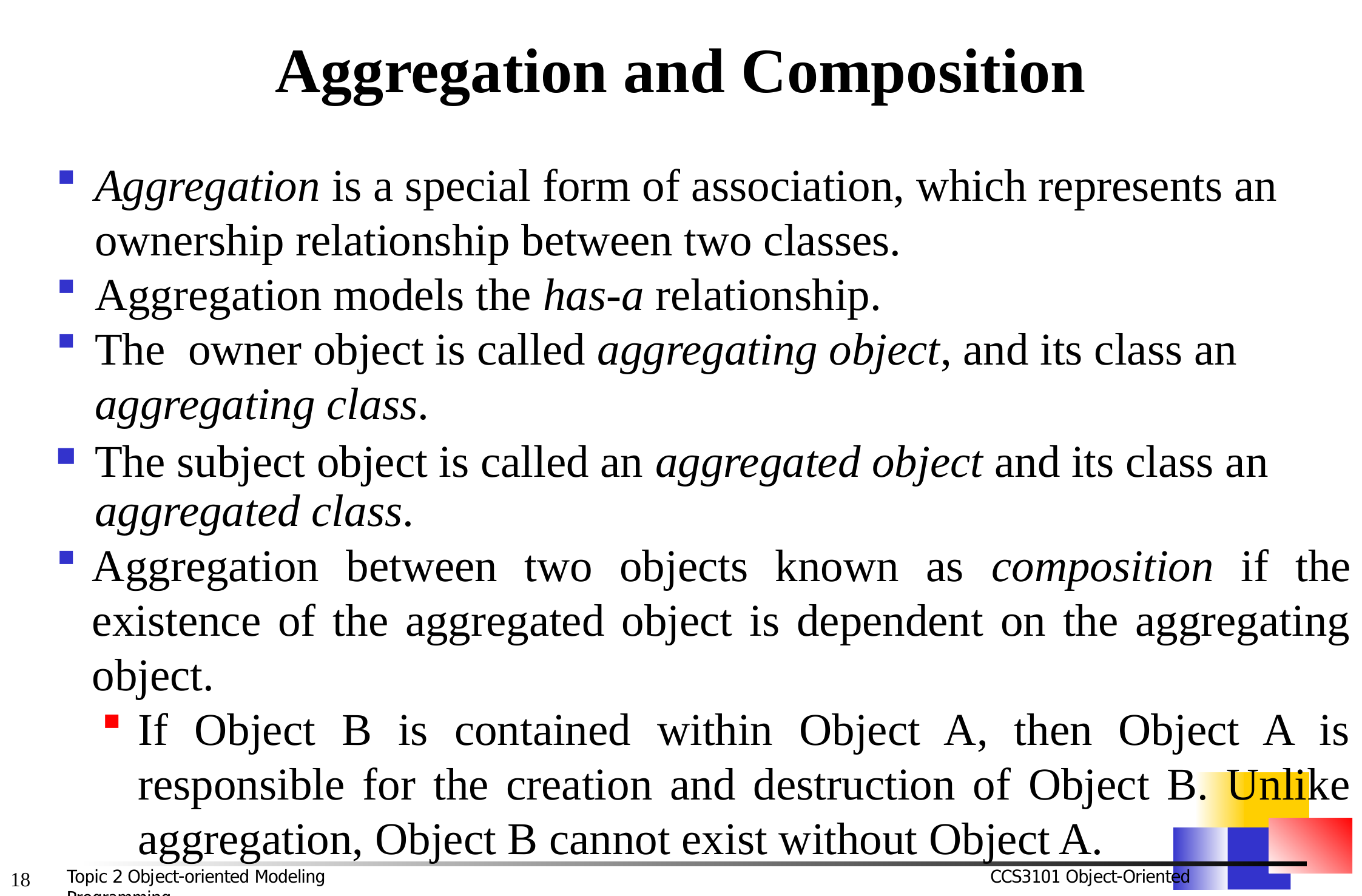

# Aggregation and Composition
Aggregation is a special form of association, which represents an ownership relationship between two classes.
Aggregation models the has-a relationship.
The  owner object is called aggregating object, and its class an aggregating class.
The subject object is called an aggregated object and its class an aggregated class.
Aggregation between two objects known as composition if the existence of the aggregated object is dependent on the aggregating object.
If Object B is contained within Object A, then Object A is responsible for the creation and destruction of Object B. Unlike aggregation, Object B cannot exist without Object A.